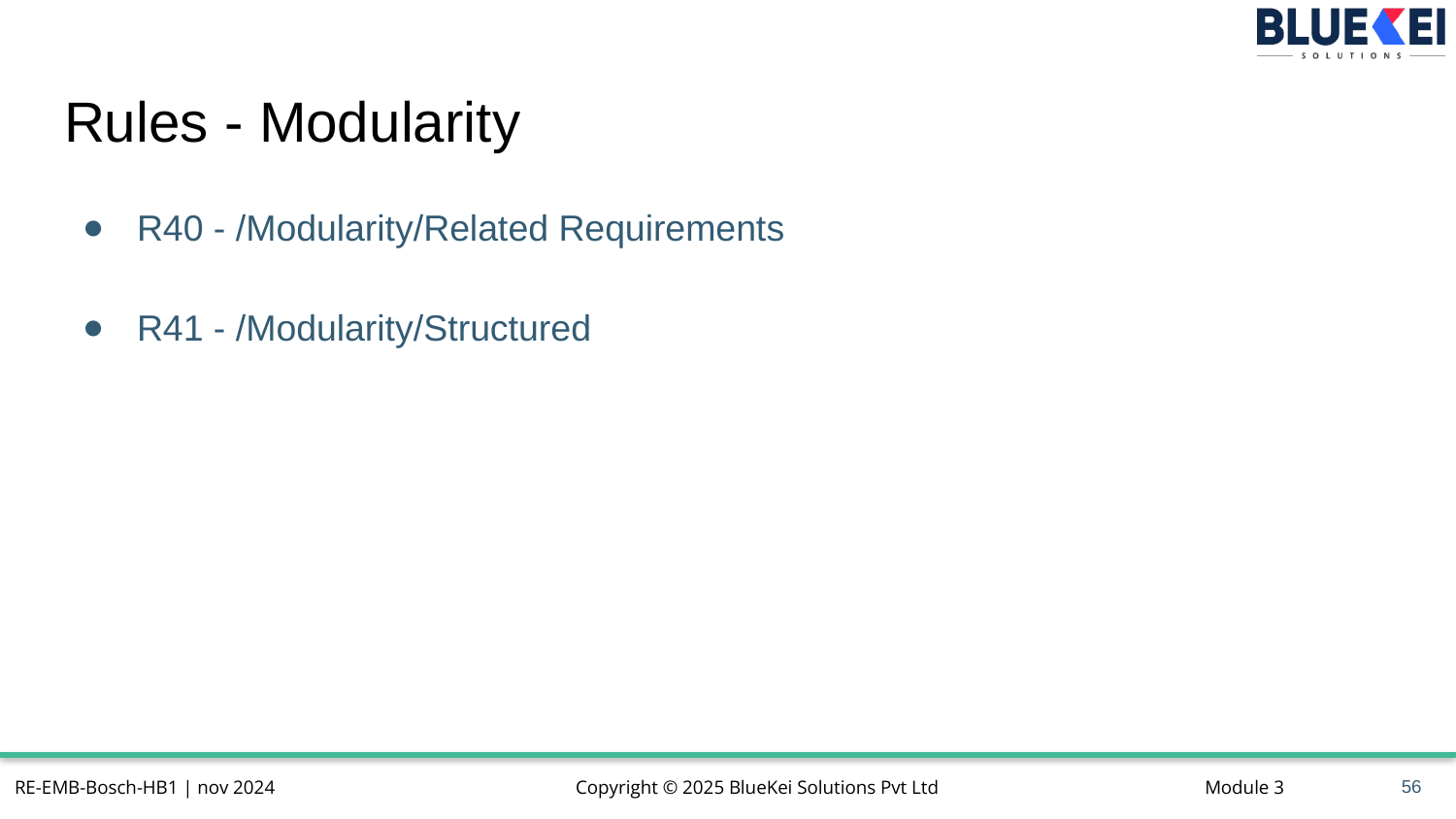

# Rules - Modularity
R40 - /Modularity/Related Requirements

R41 - /Modularity/Structured

56